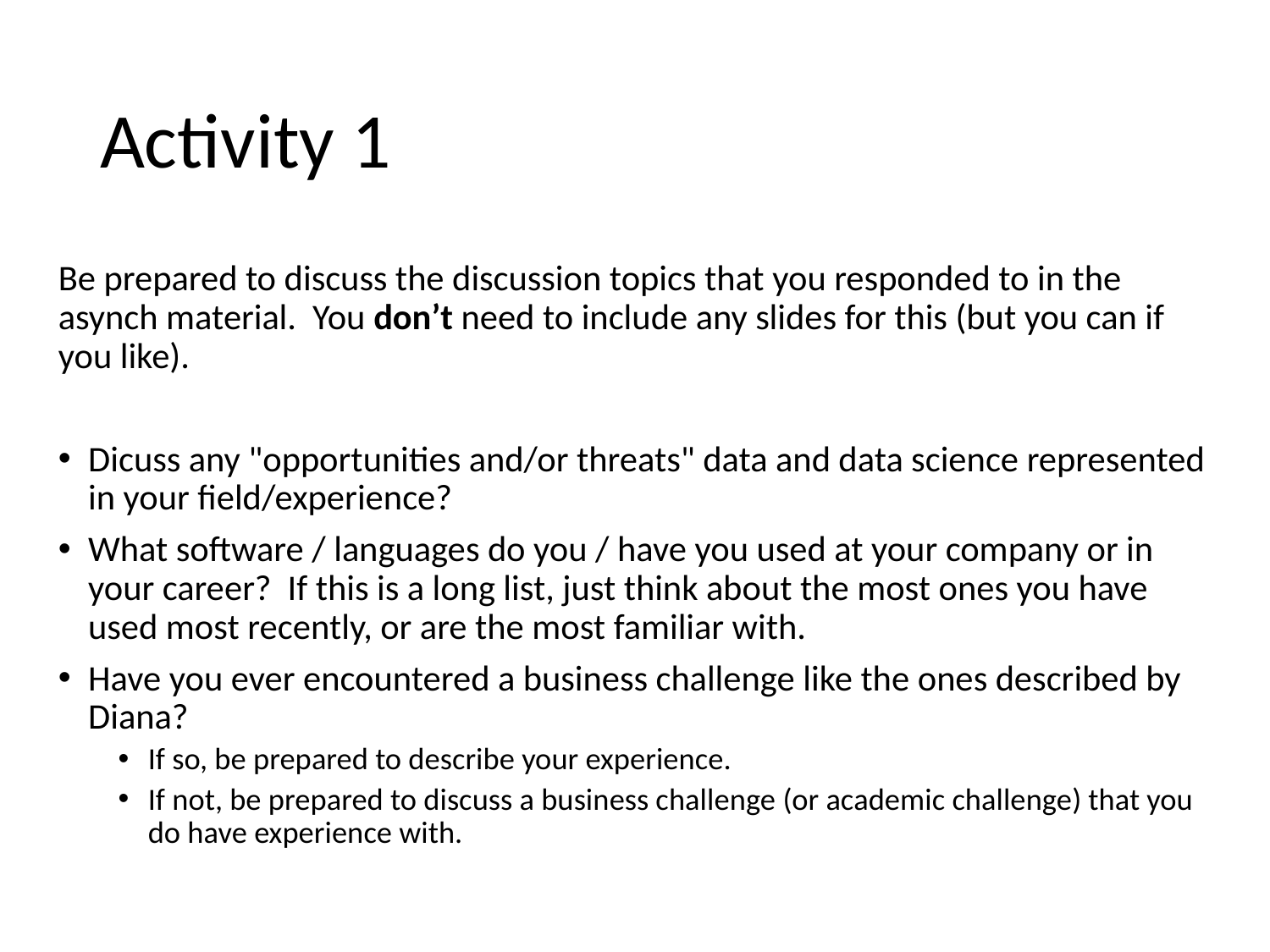

# Activity 1
Be prepared to discuss the discussion topics that you responded to in the asynch material.  You don’t need to include any slides for this (but you can if you like).

Dicuss any "opportunities and/or threats" data and data science represented in your field/experience?
What software / languages do you / have you used at your company or in your career?  If this is a long list, just think about the most ones you have used most recently, or are the most familiar with.
Have you ever encountered a business challenge like the ones described by Diana?
If so, be prepared to describe your experience.
If not, be prepared to discuss a business challenge (or academic challenge) that you do have experience with.